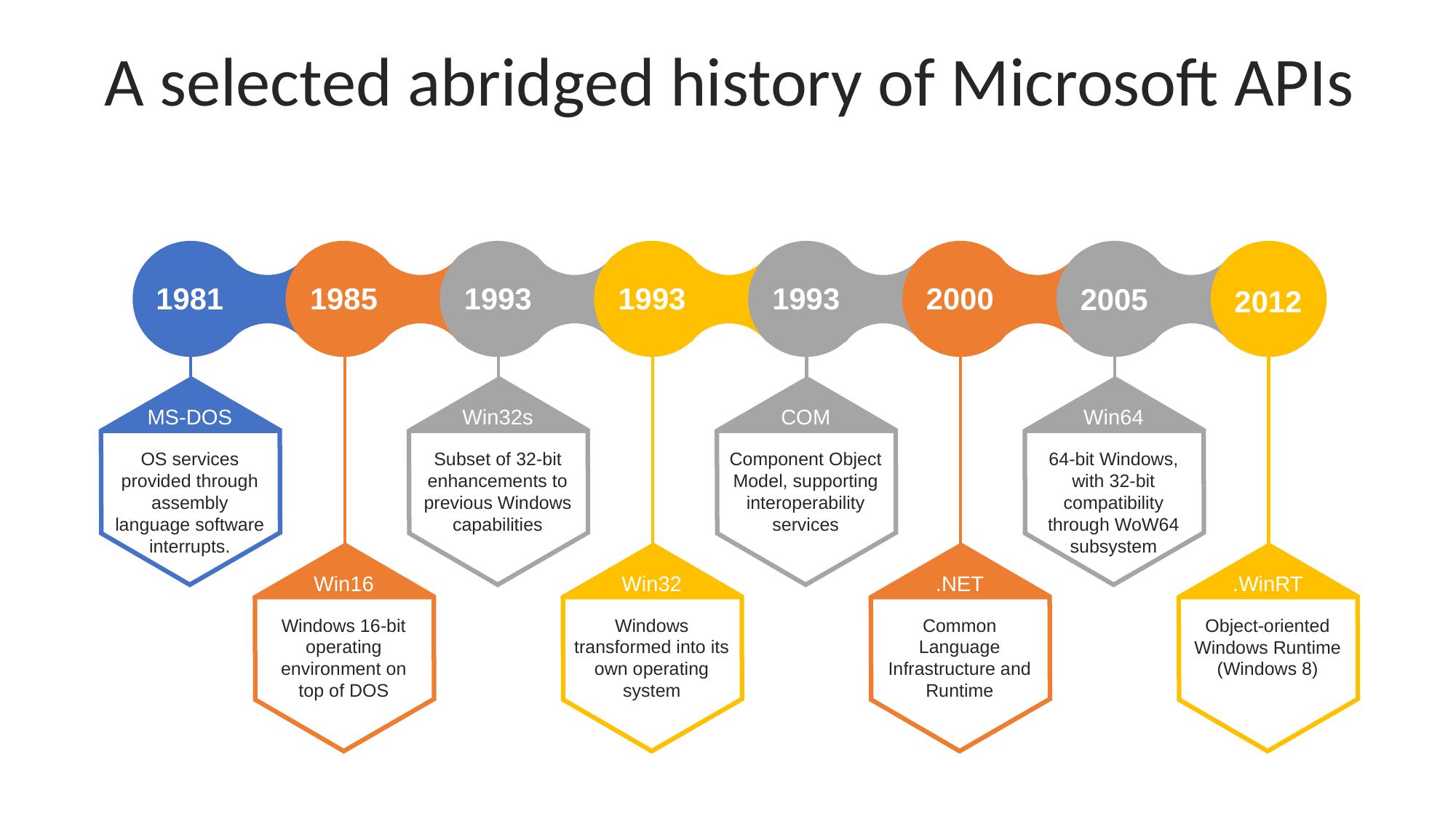

A selected abridged history of Microsoft APIs

1981
1985
1993
1993
1993

2000
2005
2012

MS-DOS
OS services provided through assembly language software interrupts.

Win32s
Subset of 32-bit enhancements to previous Windows capabilities

COM
Component Object Model, supporting interoperability services

Win64
64-bit Windows, with 32-bit compatibility through WoW64 subsystem

Win16

Windows 16-bit operating environment on top of DOS

Win32
Windows transformed into its own operating system

.NET
Common Language Infrastructure and Runtime

.WinRT
Object-oriented Windows Runtime (Windows 8)